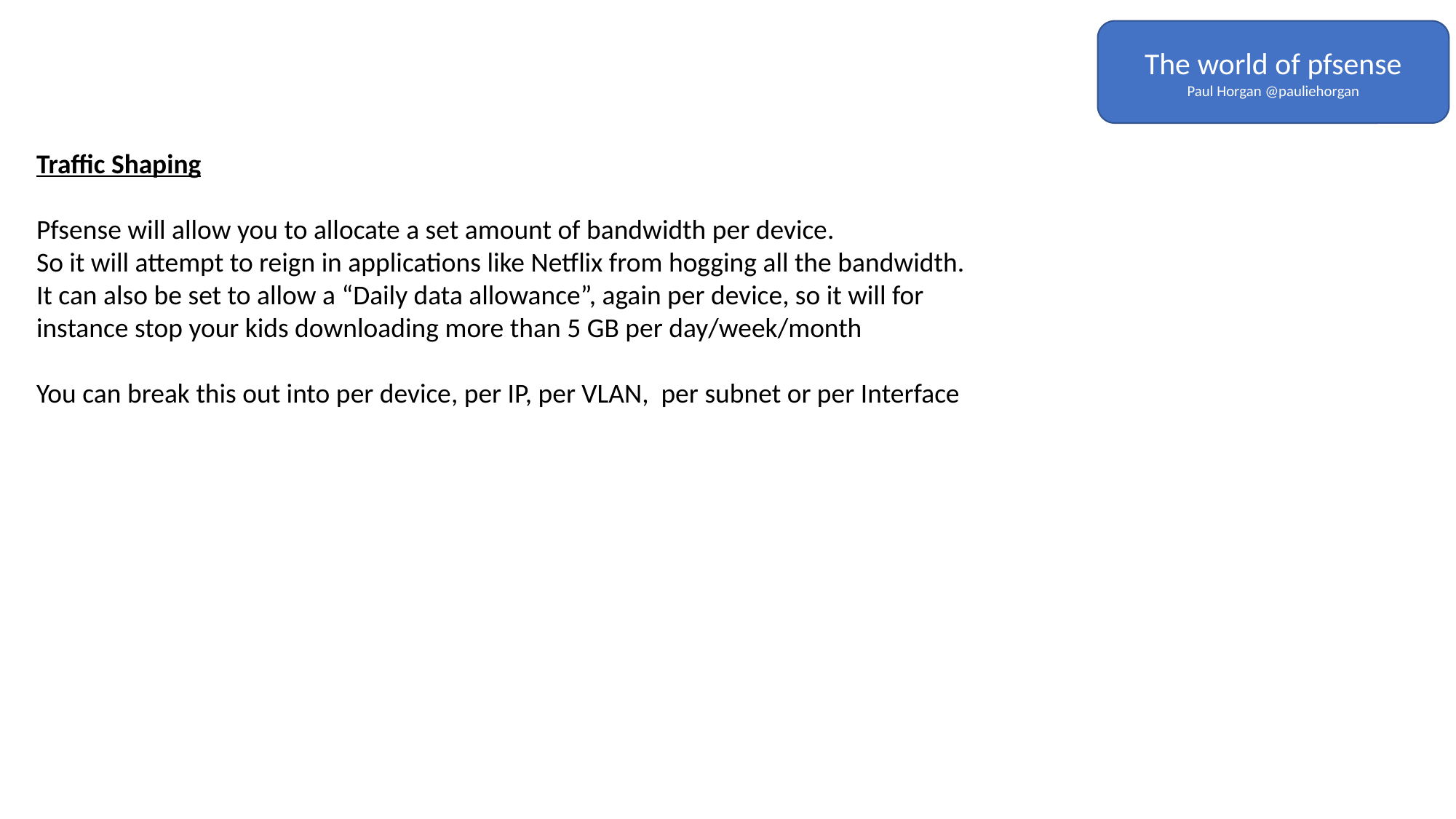

The world of pfsense
Paul Horgan @pauliehorgan
Traffic Shaping

Pfsense will allow you to allocate a set amount of bandwidth per device.
So it will attempt to reign in applications like Netflix from hogging all the bandwidth.
It can also be set to allow a “Daily data allowance”, again per device, so it will for instance stop your kids downloading more than 5 GB per day/week/month

You can break this out into per device, per IP, per VLAN,  per subnet or per Interface